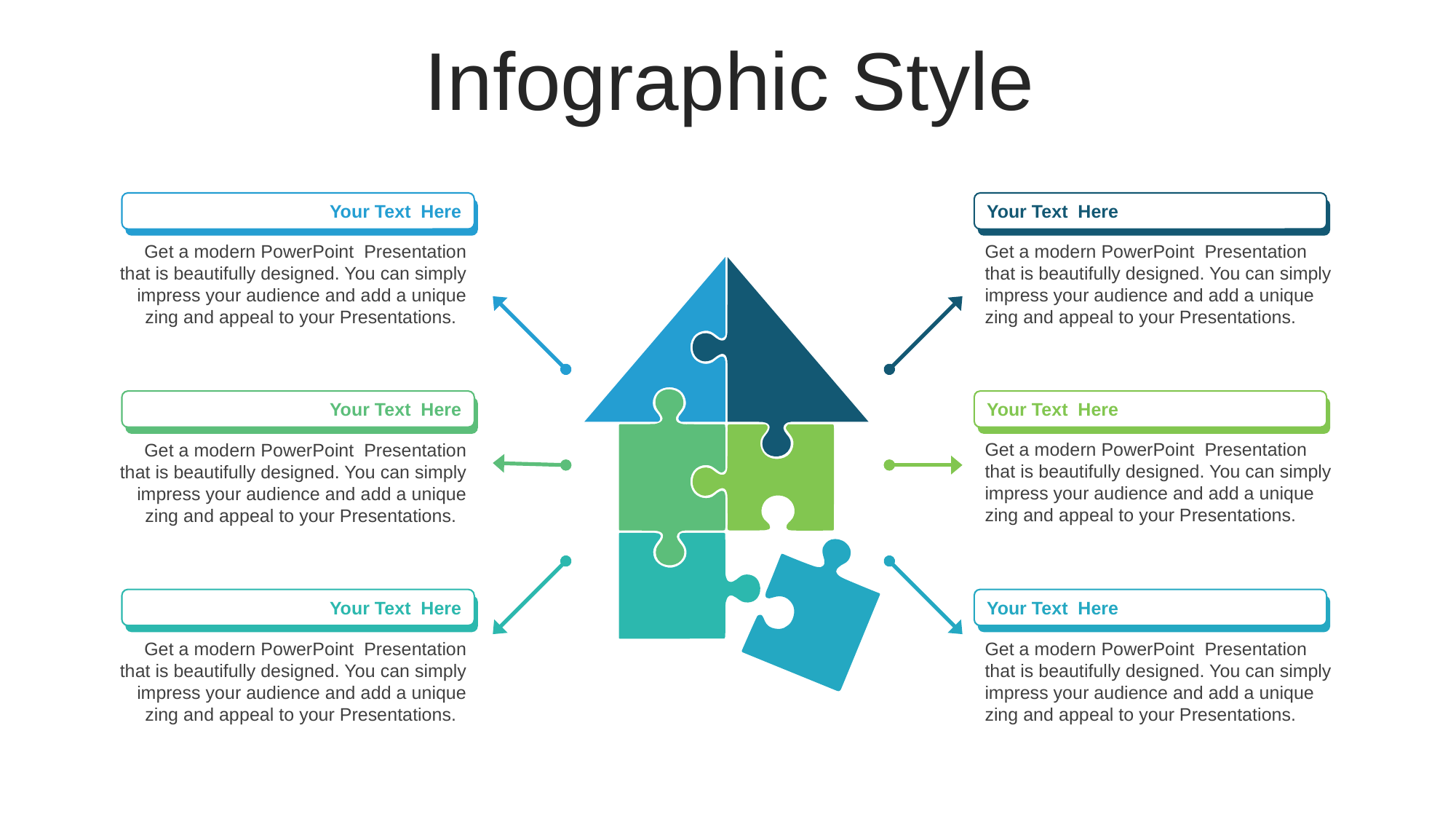

Infographic Style
Your Text  Here

Your Text  Here

Get a modern PowerPoint  Presentation that is beautifully designed. You can simply impress your audience and add a unique zing and appeal to your Presentations.
Get a modern PowerPoint  Presentation that is beautifully designed. You can simply impress your audience and add a unique zing and appeal to your Presentations.

Your Text  Here

Your Text  Here

Get a modern PowerPoint  Presentation that is beautifully designed. You can simply impress your audience and add a unique zing and appeal to your Presentations.
Get a modern PowerPoint  Presentation that is beautifully designed. You can simply impress your audience and add a unique zing and appeal to your Presentations.

Your Text  Here

Your Text  Here

Get a modern PowerPoint  Presentation that is beautifully designed. You can simply impress your audience and add a unique zing and appeal to your Presentations.
Get a modern PowerPoint  Presentation that is beautifully designed. You can simply impress your audience and add a unique zing and appeal to your Presentations.